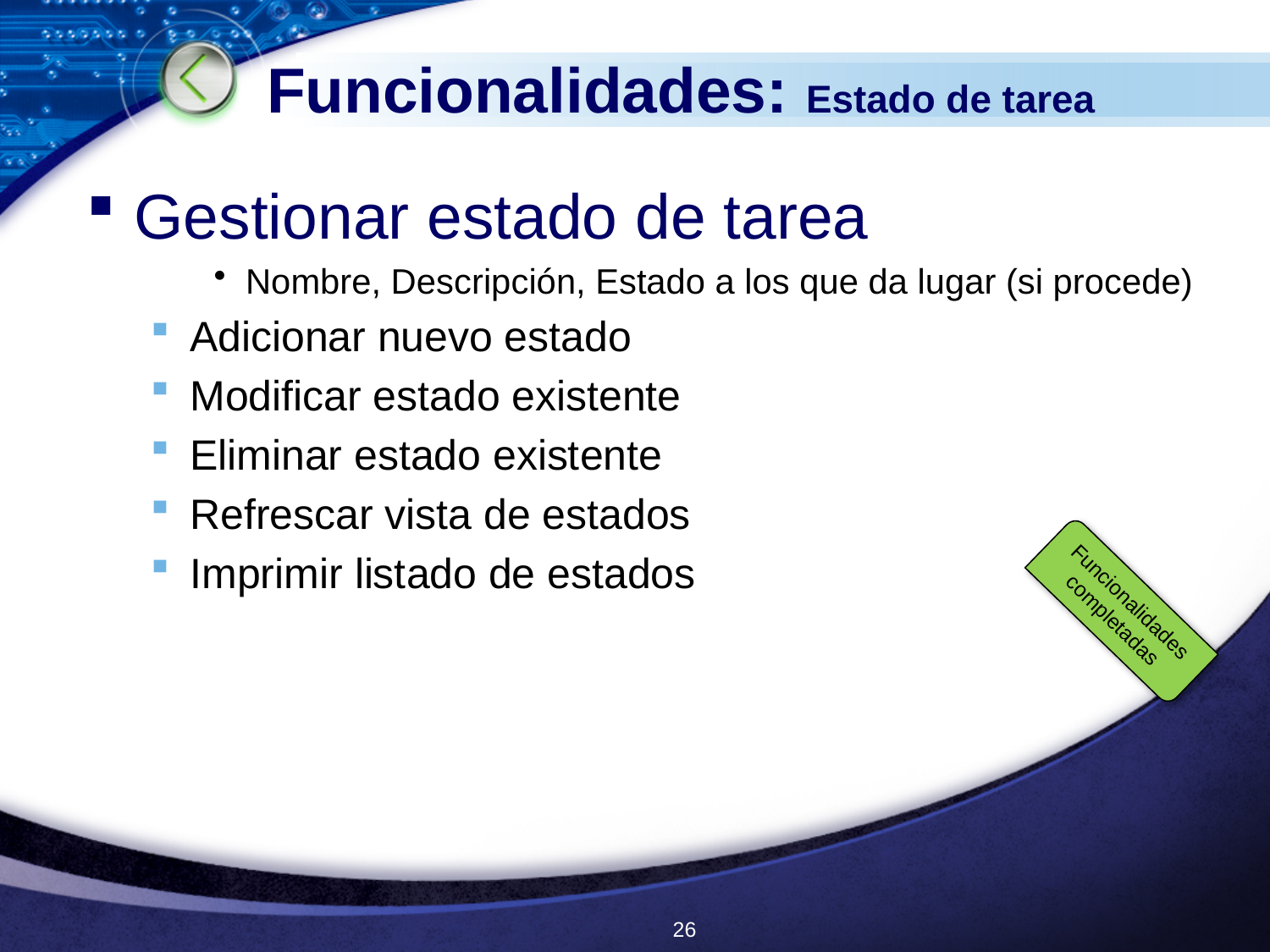

# Funcionalidades: Estado de tarea
Gestionar estado de tarea
Nombre, Descripción, Estado a los que da lugar (si procede)
Adicionar nuevo estado
Modificar estado existente
Eliminar estado existente
Refrescar vista de estados
Imprimir listado de estados
Funcionalidades
completadas
26